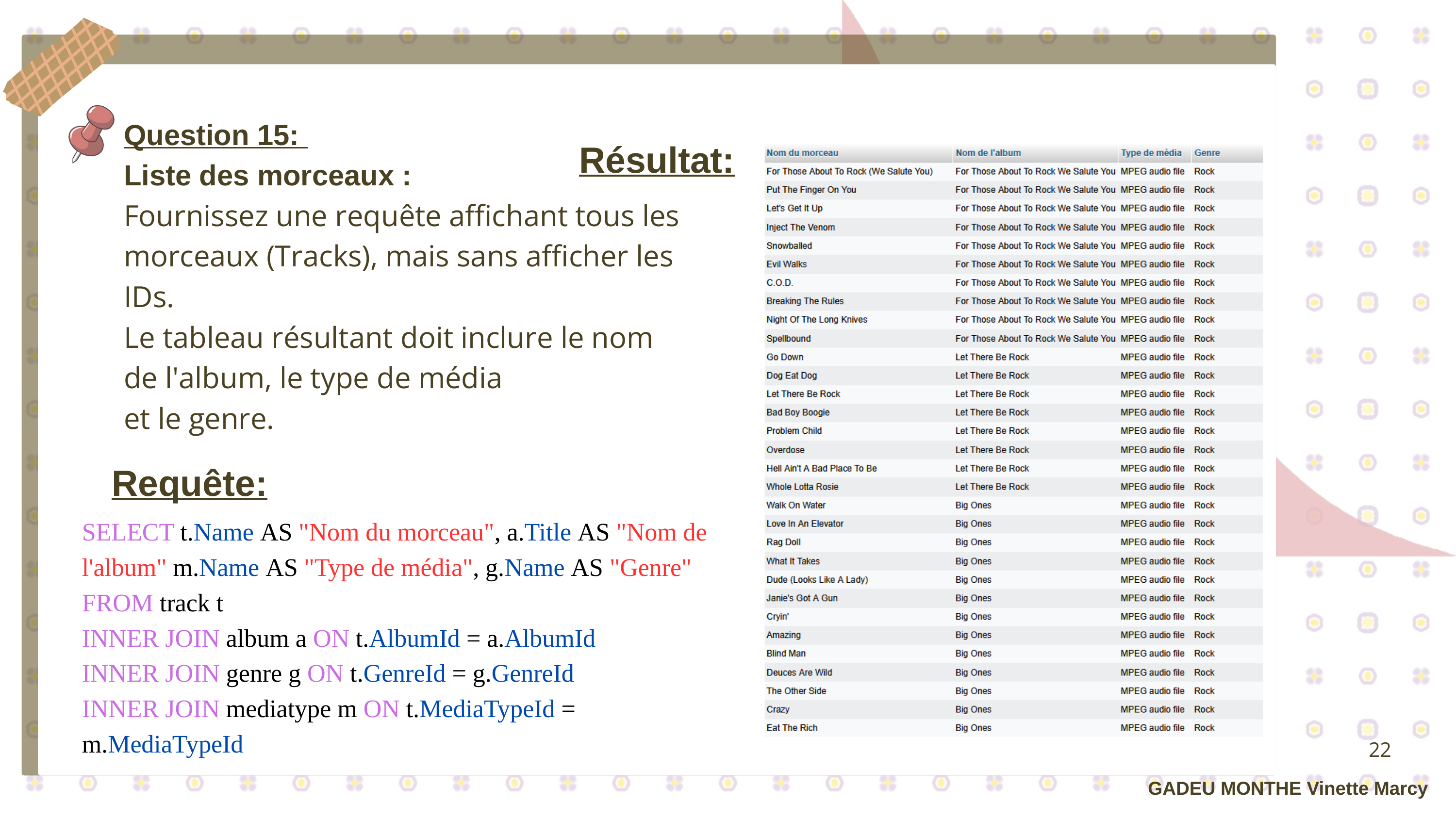

Question 15:
Liste des morceaux :
Fournissez une requête affichant tous les
morceaux (Tracks), mais sans afficher les IDs.
Le tableau résultant doit inclure le nom de l'album, le type de média
et le genre.
Résultat:

Requête:
SELECT t.Name AS "Nom du morceau", a.Title AS "Nom de l'album" m.Name AS "Type de média", g.Name AS "Genre"
FROM track t
INNER JOIN album a ON t.AlbumId = a.AlbumId
INNER JOIN genre g ON t.GenreId = g.GenreId
INNER JOIN mediatype m ON t.MediaTypeId = m.MediaTypeId
22
GADEU MONTHE Vinette Marcy